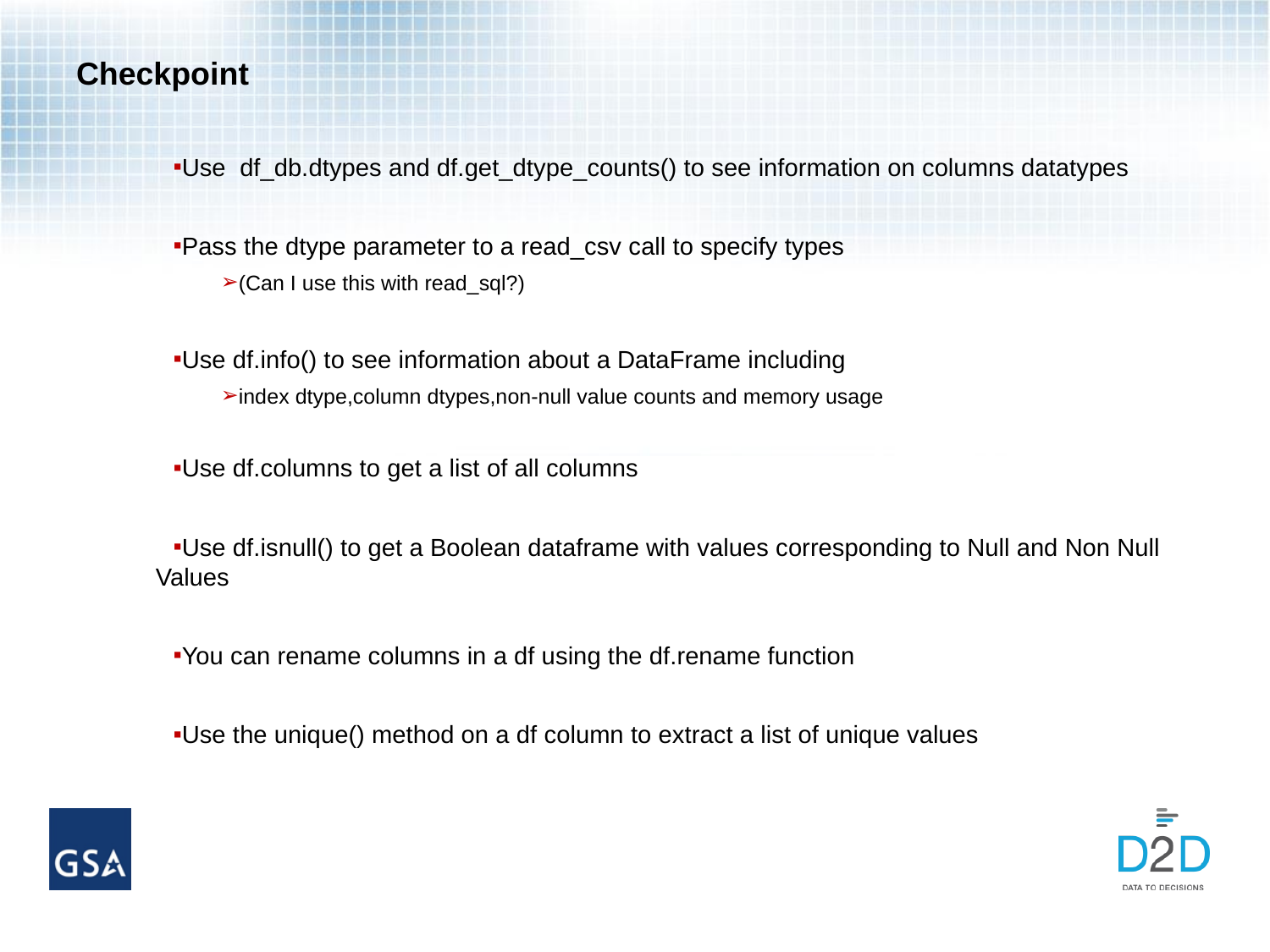

# Checkpoint
Use  df_db.dtypes and df.get_dtype_counts() to see information on columns datatypes

Pass the dtype parameter to a read_csv call to specify types
(Can I use this with read_sql?)

Use df.info() to see information about a DataFrame including
index dtype,column dtypes,non-null value counts and memory usage

Use df.columns to get a list of all columns

Use df.isnull() to get a Boolean dataframe with values corresponding to Null and Non Null Values

You can rename columns in a df using the df.rename function

Use the unique() method on a df column to extract a list of unique values